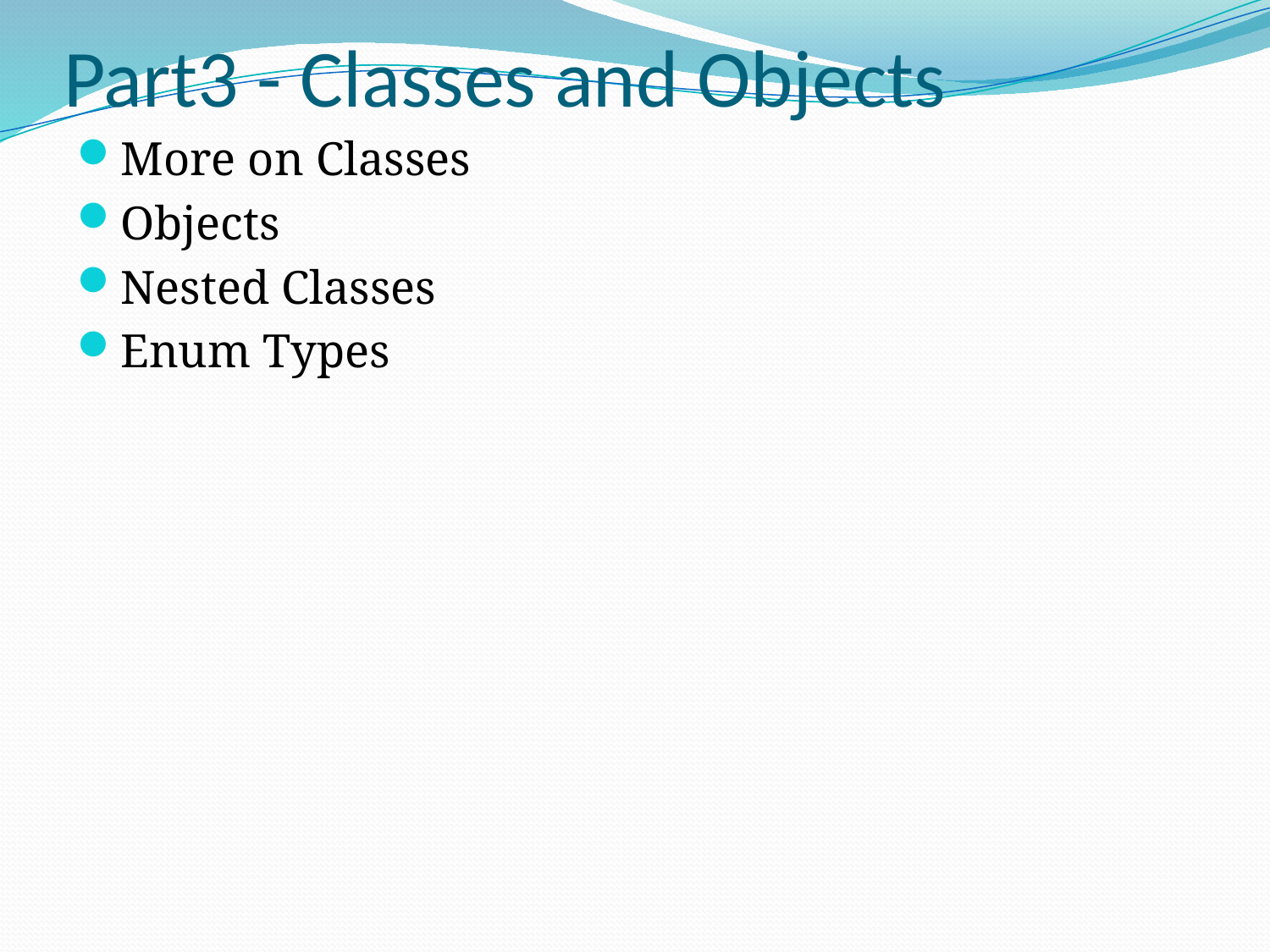

# Part3 - Classes and Objects
More on Classes
Objects
Nested Classes
Enum Types
14